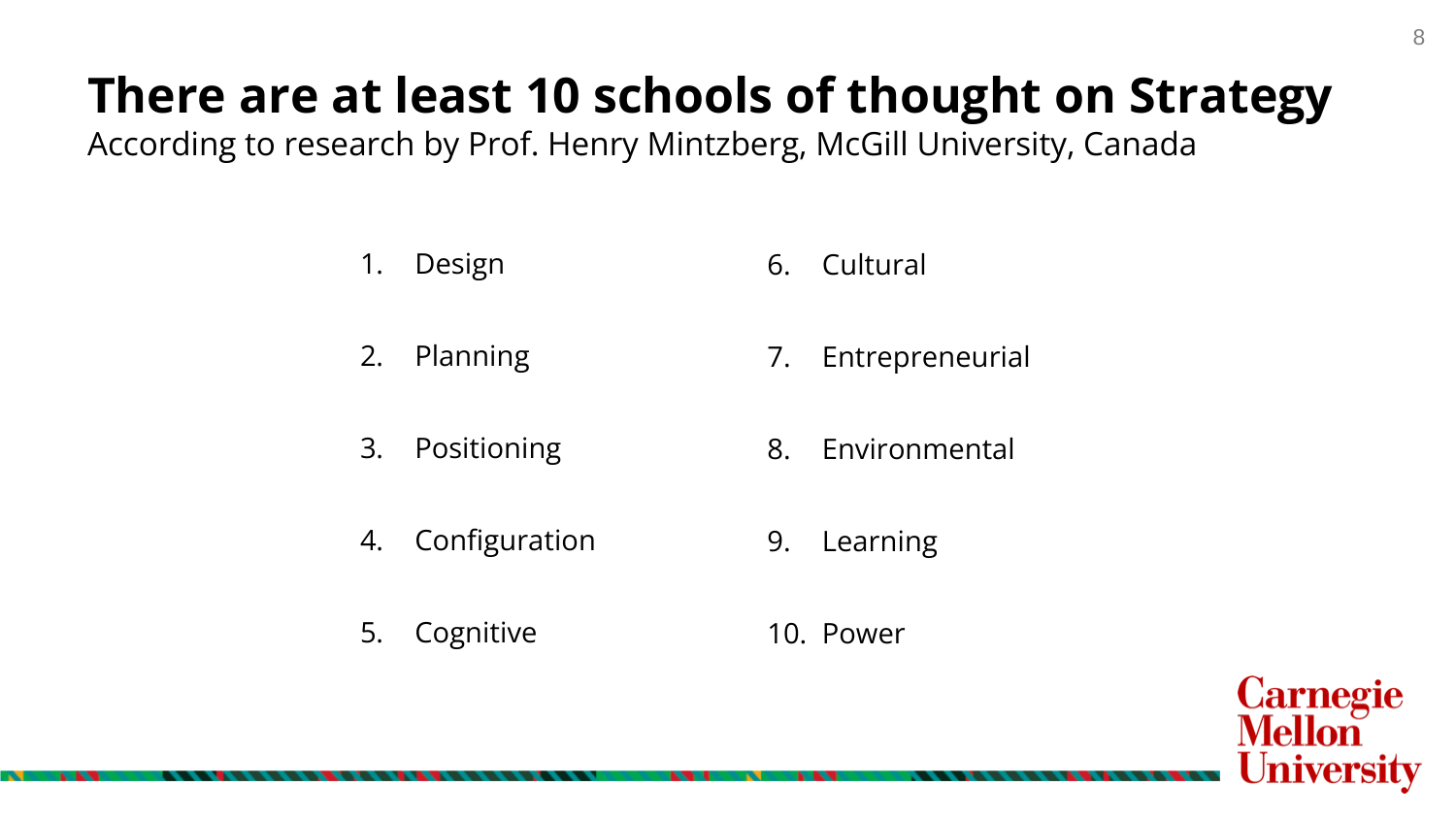

# There are at least 10 schools of thought on Strategy According to research by Prof. Henry Mintzberg, McGill University, Canada
Design

Planning

Positioning

Configuration

Cognitive
Cultural

Entrepreneurial

Environmental

Learning

Power